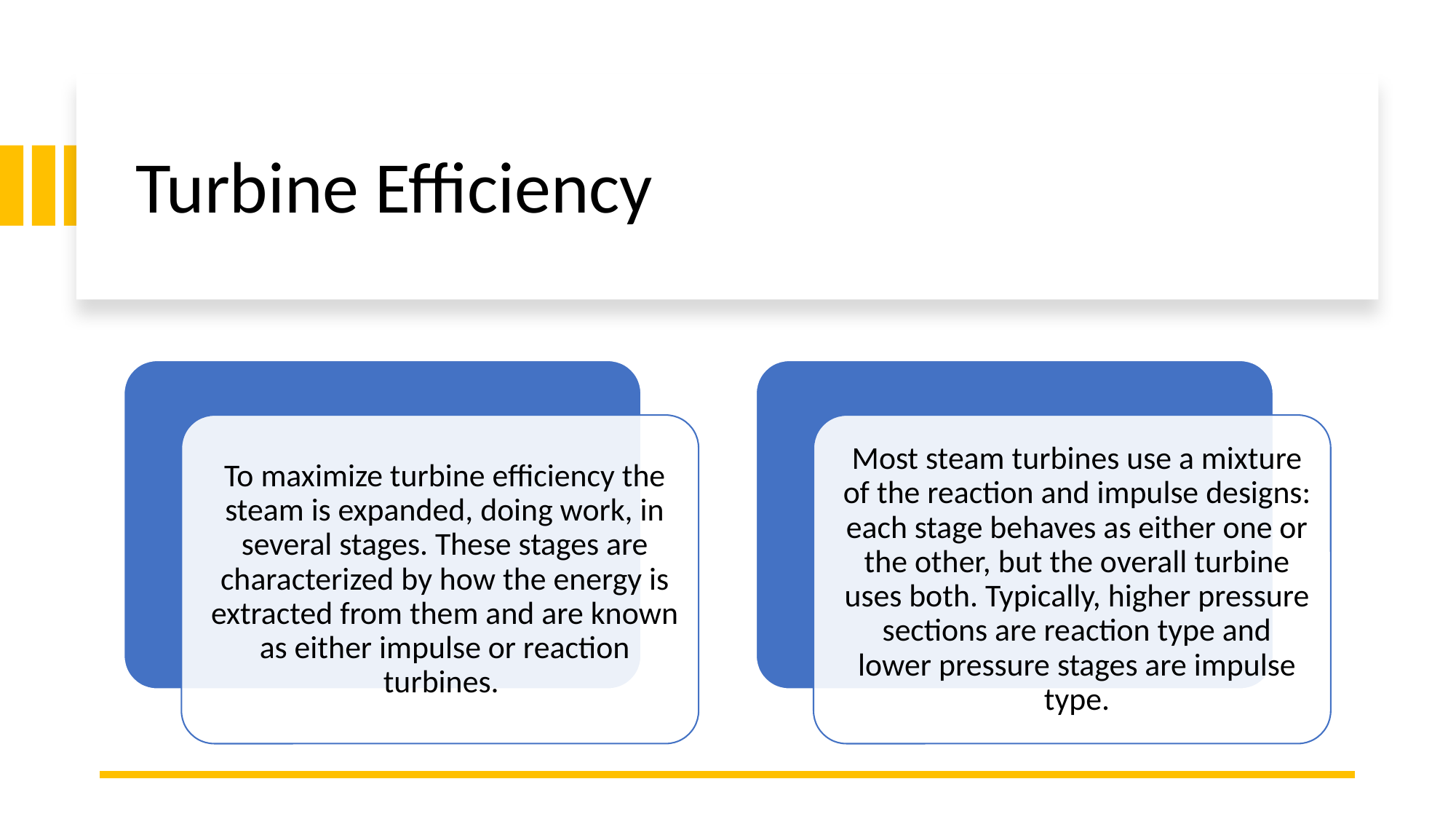

# Turbine Efficiency

To maximize turbine efficiency the steam is expanded, doing work, in several stages. These stages are characterized by how the energy is extracted from them and are known as either impulse or reaction turbines.
Most steam turbines use a mixture of the reaction and impulse designs: each stage behaves as either one or the other, but the overall turbine uses both. Typically, higher pressure sections are reaction type and lower pressure stages are impulse type.